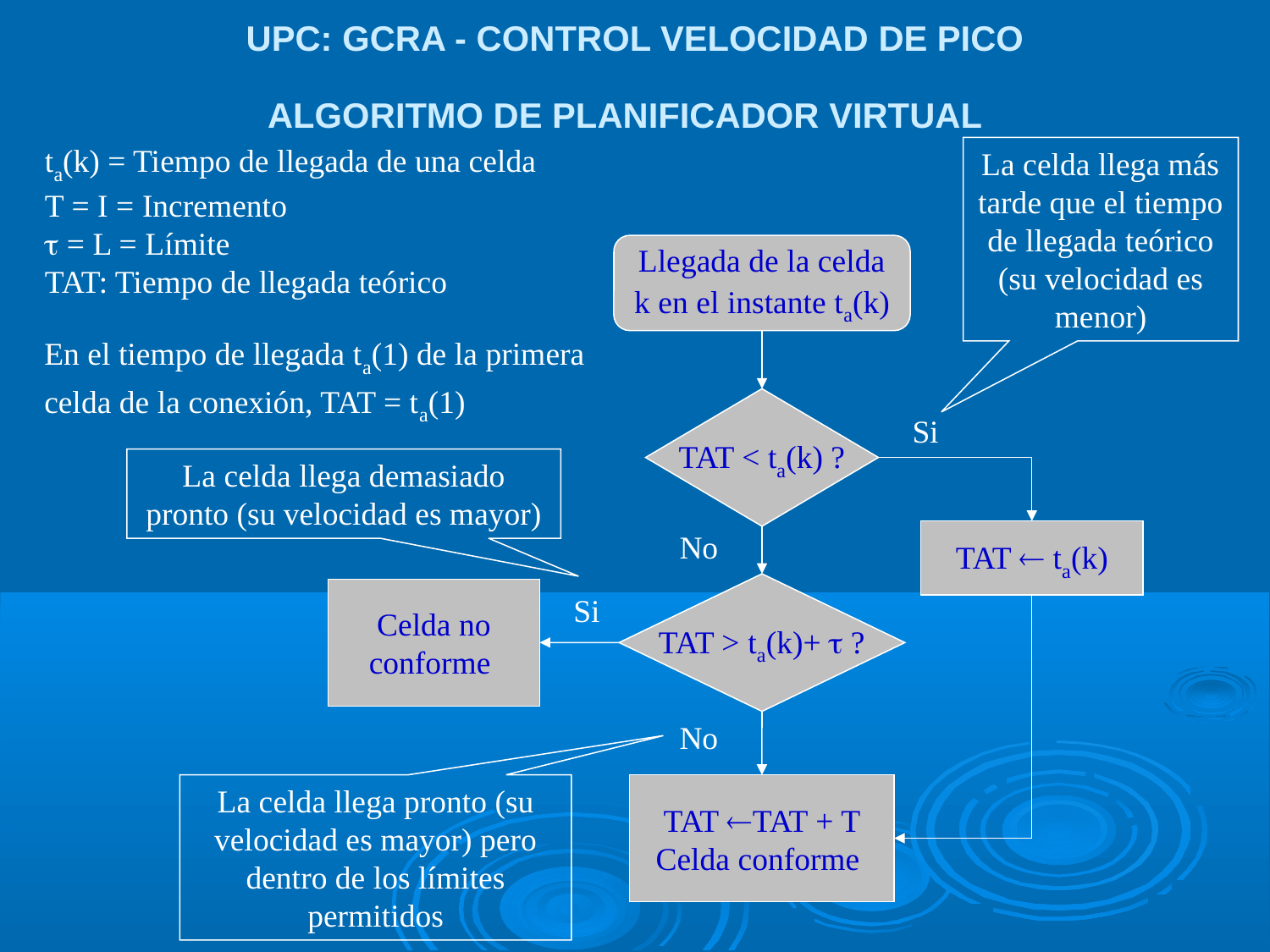

UPC: GCRA - CONTROL VELOCIDAD DE PICO
ALGORITMO DE PLANIFICADOR VIRTUAL
ta(k) = Tiempo de llegada de una celda
T = I = Incremento
τ = L = Límite
TAT: Tiempo de llegada teórico
La celda llega más tarde que el tiempo de llegada teórico (su velocidad es menor)
Llegada de la celda k en el instante ta(k)
En el tiempo de llegada ta(1) de la primera celda de la conexión, TAT = ta(1)
TAT < ta(k) ?
Si
La celda llega demasiado pronto (su velocidad es mayor)
No
TAT ← ta(k)
TAT > ta(k)+ τ ?
Celda no conforme
Si
No
La celda llega pronto (su velocidad es mayor) pero dentro de los límites permitidos
TAT ←TAT + T
Celda conforme